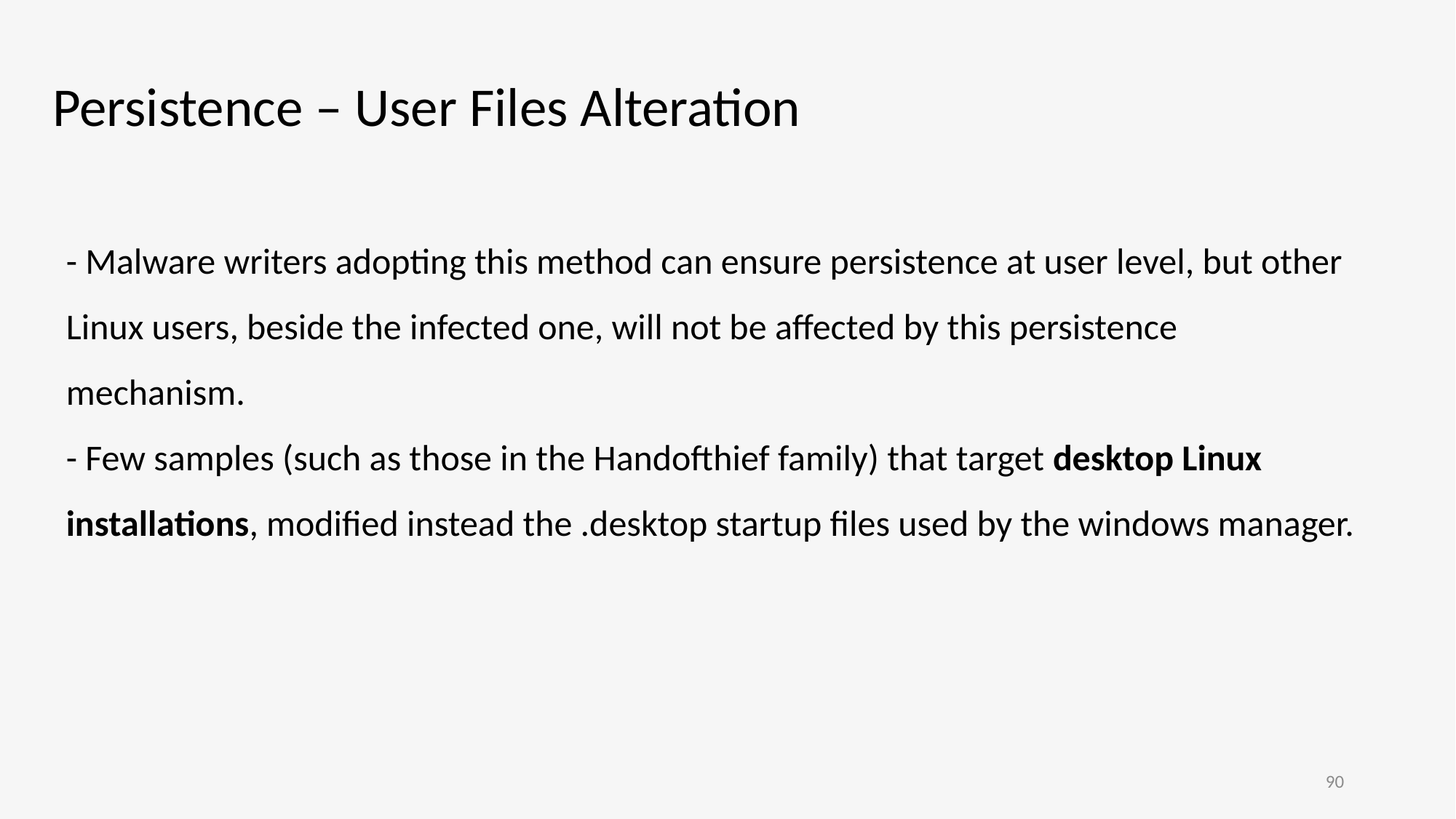

# Persistence – User Files Alteration
- Malware writers adopting this method can ensure persistence at user level, but other Linux users, beside the infected one, will not be affected by this persistence mechanism.
- Few samples (such as those in the Handofthief family) that target desktop Linux installations, modified instead the .desktop startup files used by the windows manager.
90